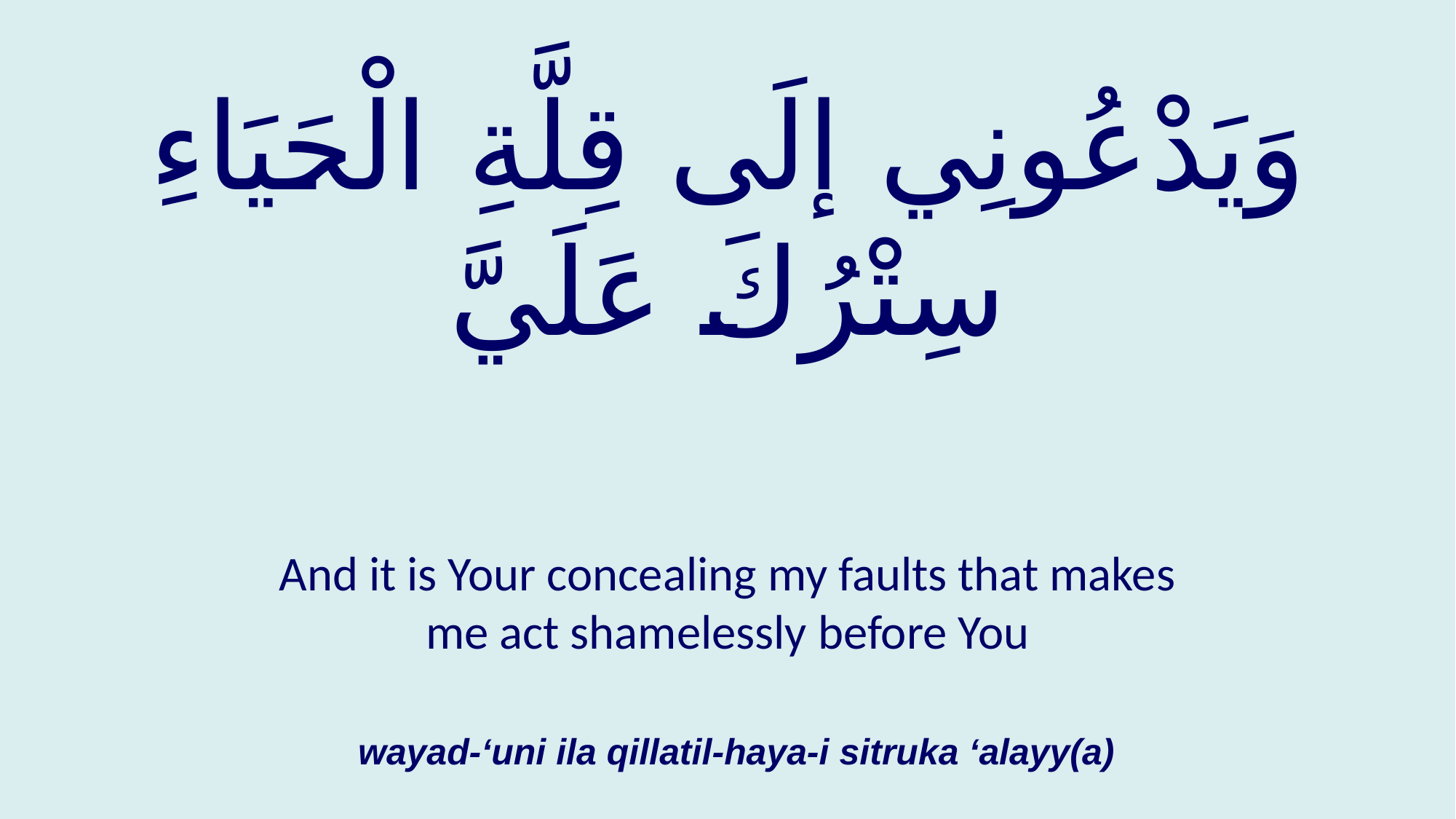

# وَيَدْعُونِي إلَى قِلَّةِ الْحَيَاءِ سِتْرُكَ عَلَيَّ
And it is Your concealing my faults that makes me act shamelessly before You
wayad-‘uni ila qillatil-haya-i sitruka ‘alayy(a)